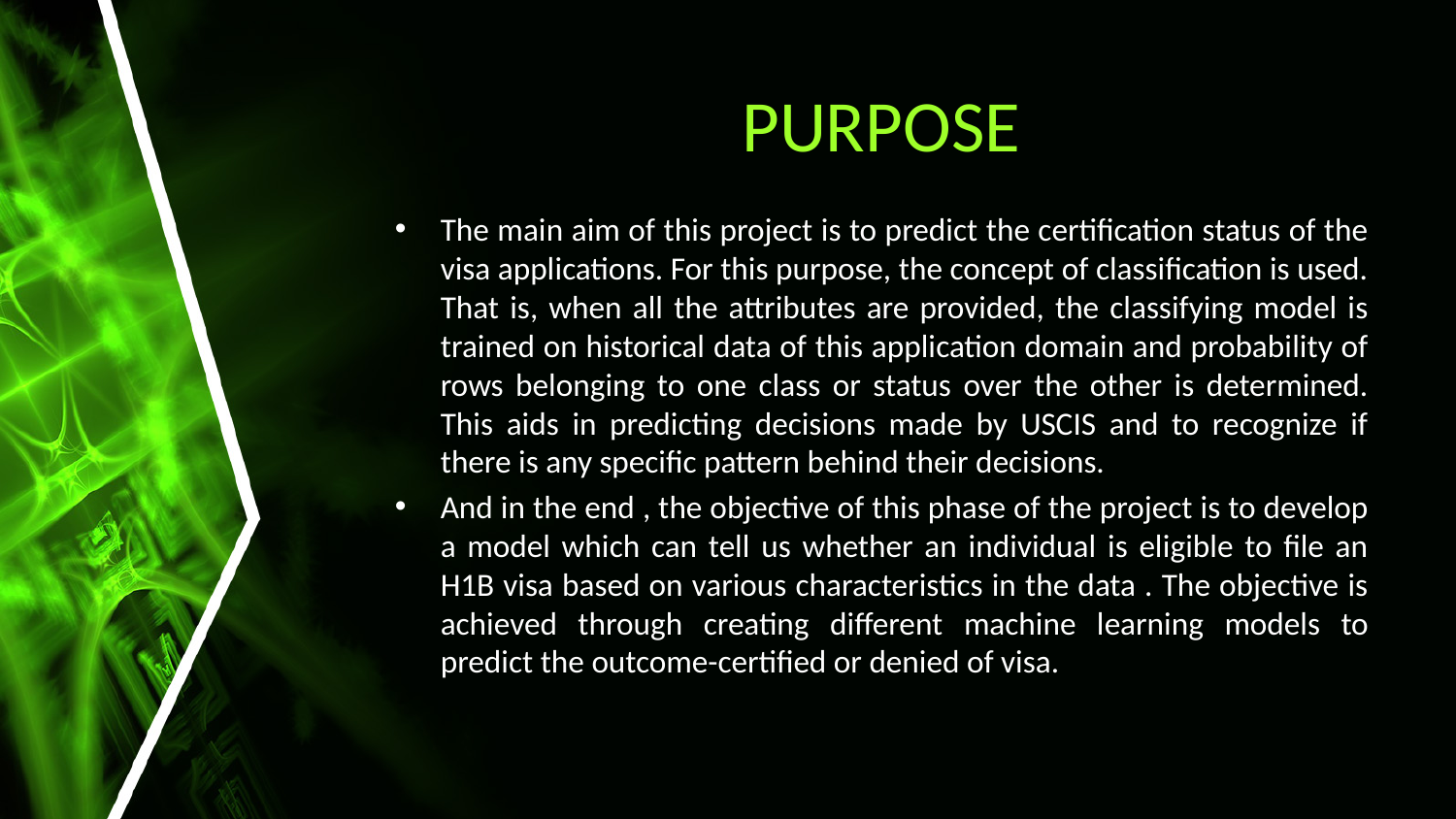

# PURPOSE
The main aim of this project is to predict the certification status of the visa applications. For this purpose, the concept of classification is used. That is, when all the attributes are provided, the classifying model is trained on historical data of this application domain and probability of rows belonging to one class or status over the other is determined. This aids in predicting decisions made by USCIS and to recognize if there is any specific pattern behind their decisions.
And in the end , the objective of this phase of the project is to develop a model which can tell us whether an individual is eligible to file an H1B visa based on various characteristics in the data . The objective is achieved through creating different machine learning models to predict the outcome-certified or denied of visa.